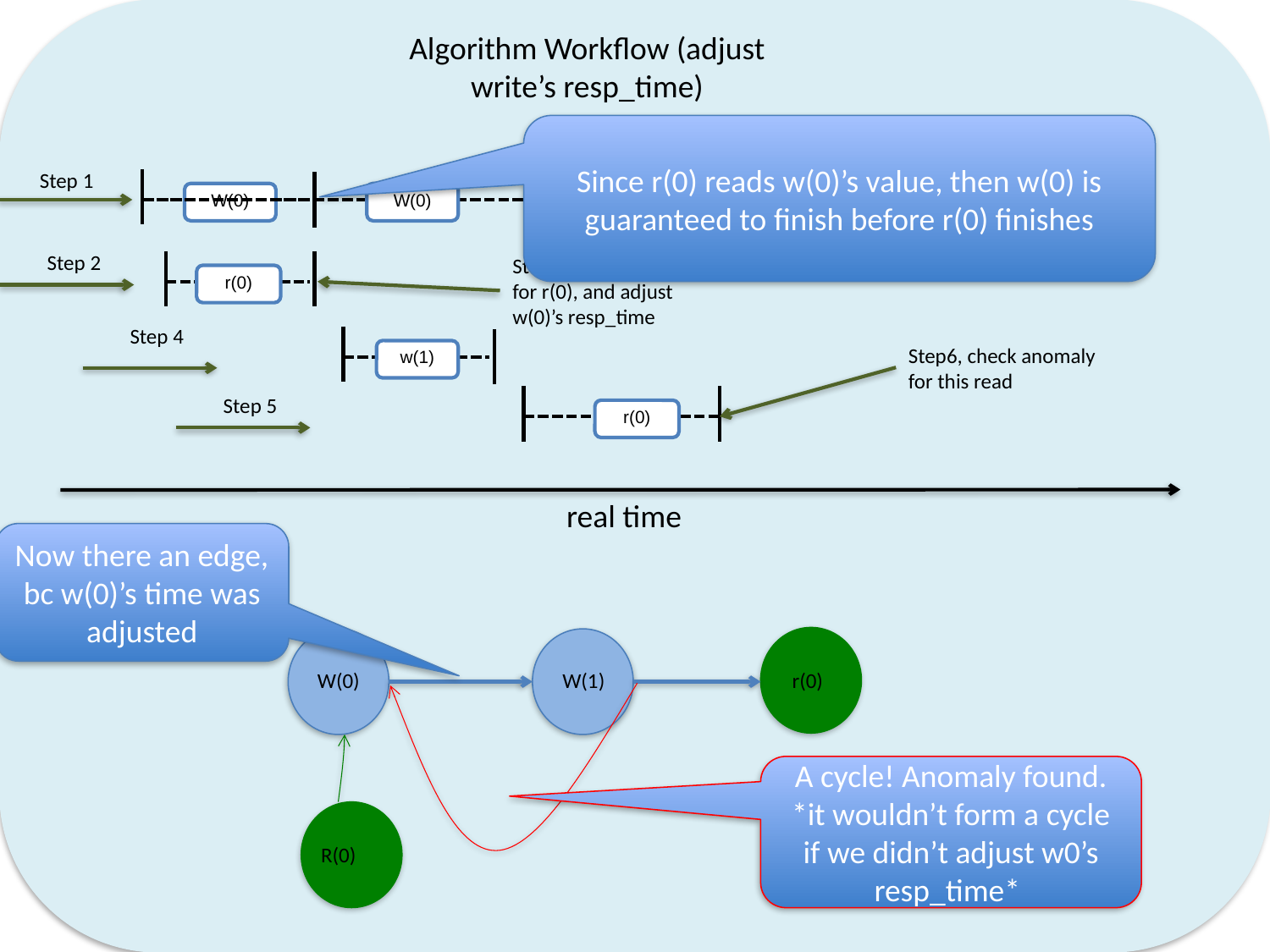

Algorithm Workflow (adjust write’s resp_time)

Since r(0) reads w(0)’s value, then w(0) is guaranteed to finish before r(0) finishes
Step 1
W(0)
W(0)
Step 2
Step 3 check anomaly for r(0), and adjust w(0)’s resp_time
r(0)
Step 4
Step6, check anomaly for this read
w(1)
Step 5
r(0)

real time
Now there an edge, bc w(0)’s time was adjusted

W(0)
W(1)
r(0)

A cycle! Anomaly found. *it wouldn’t form a cycle if we didn’t adjust w0’s resp_time*

R(0)
9